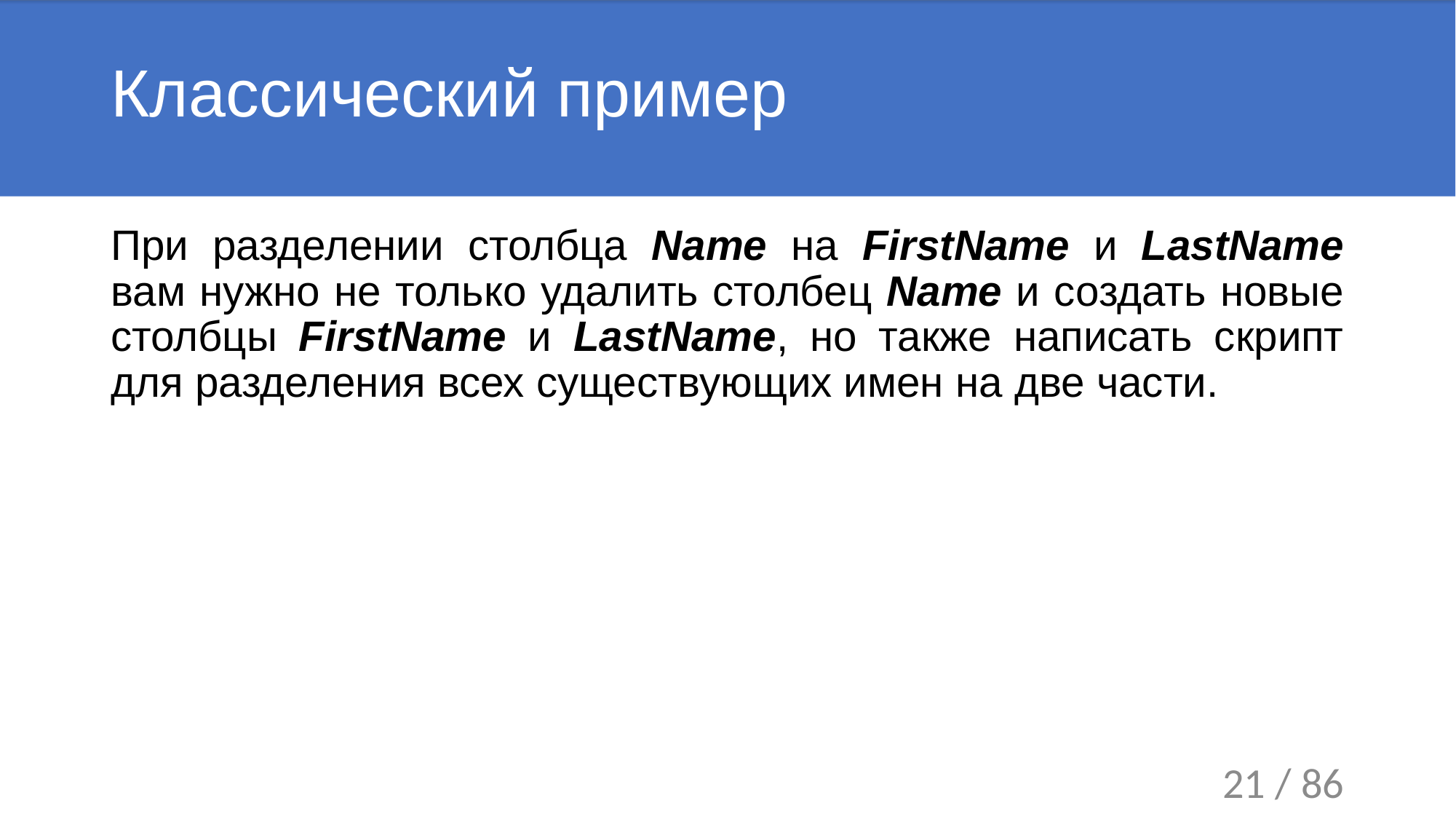

# Классический пример
При разделении столбца Name на FirstName и LastName вам нужно не только удалить столбец Name и создать новые столбцы FirstName и LastName, но также написать скрипт для разделения всех существующих имен на две части.
21